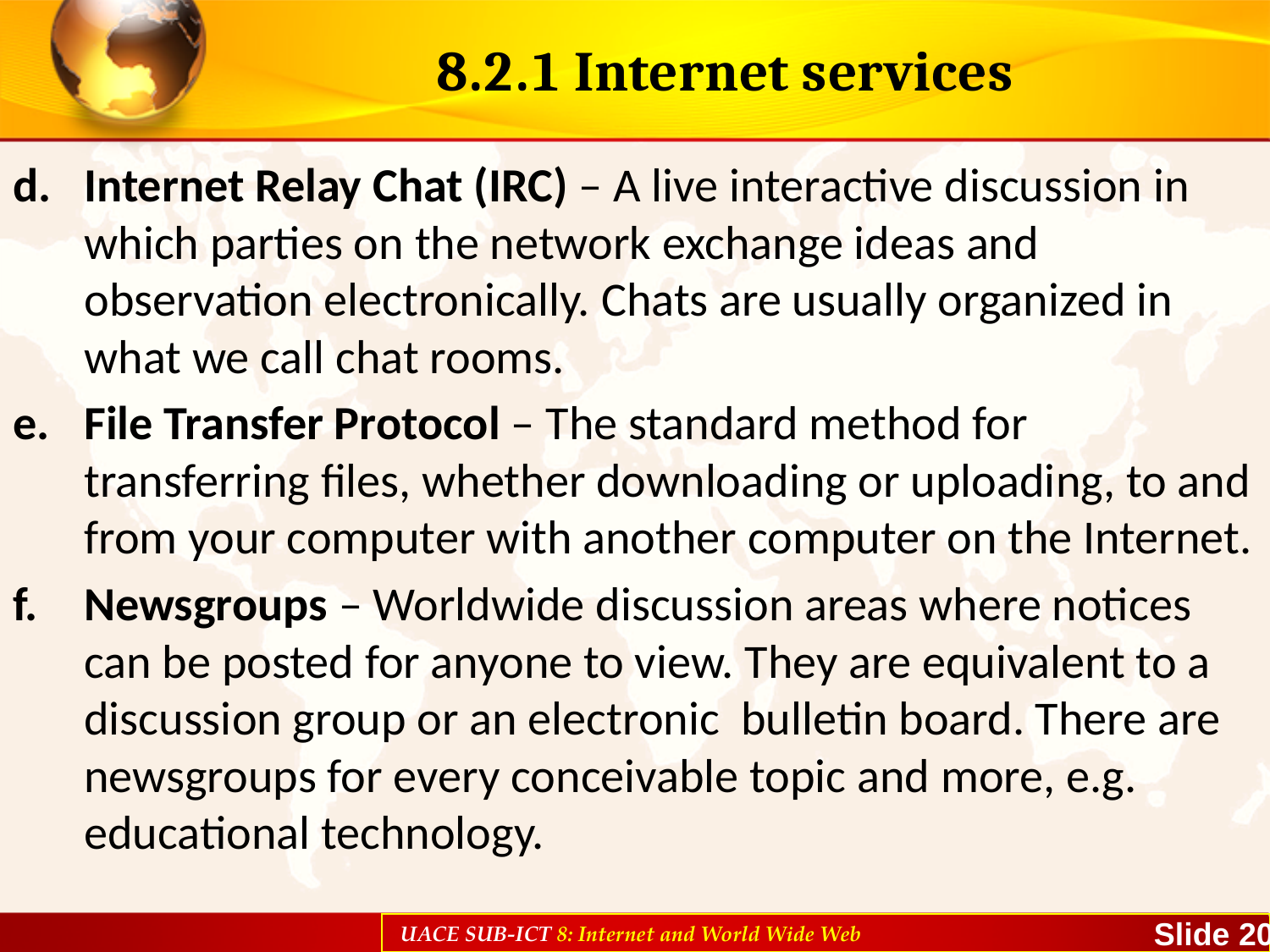

# 8.2.1 Internet services
Internet Relay Chat (IRC) – A live interactive discussion in which parties on the network exchange ideas and observation electronically. Chats are usually organized in what we call chat rooms.
File Transfer Protocol – The standard method for transferring files, whether downloading or uploading, to and from your computer with another computer on the Internet.
Newsgroups – Worldwide discussion areas where notices can be posted for anyone to view. They are equivalent to a discussion group or an electronic  bulletin board. There are newsgroups for every conceivable topic and more, e.g. educational technology.